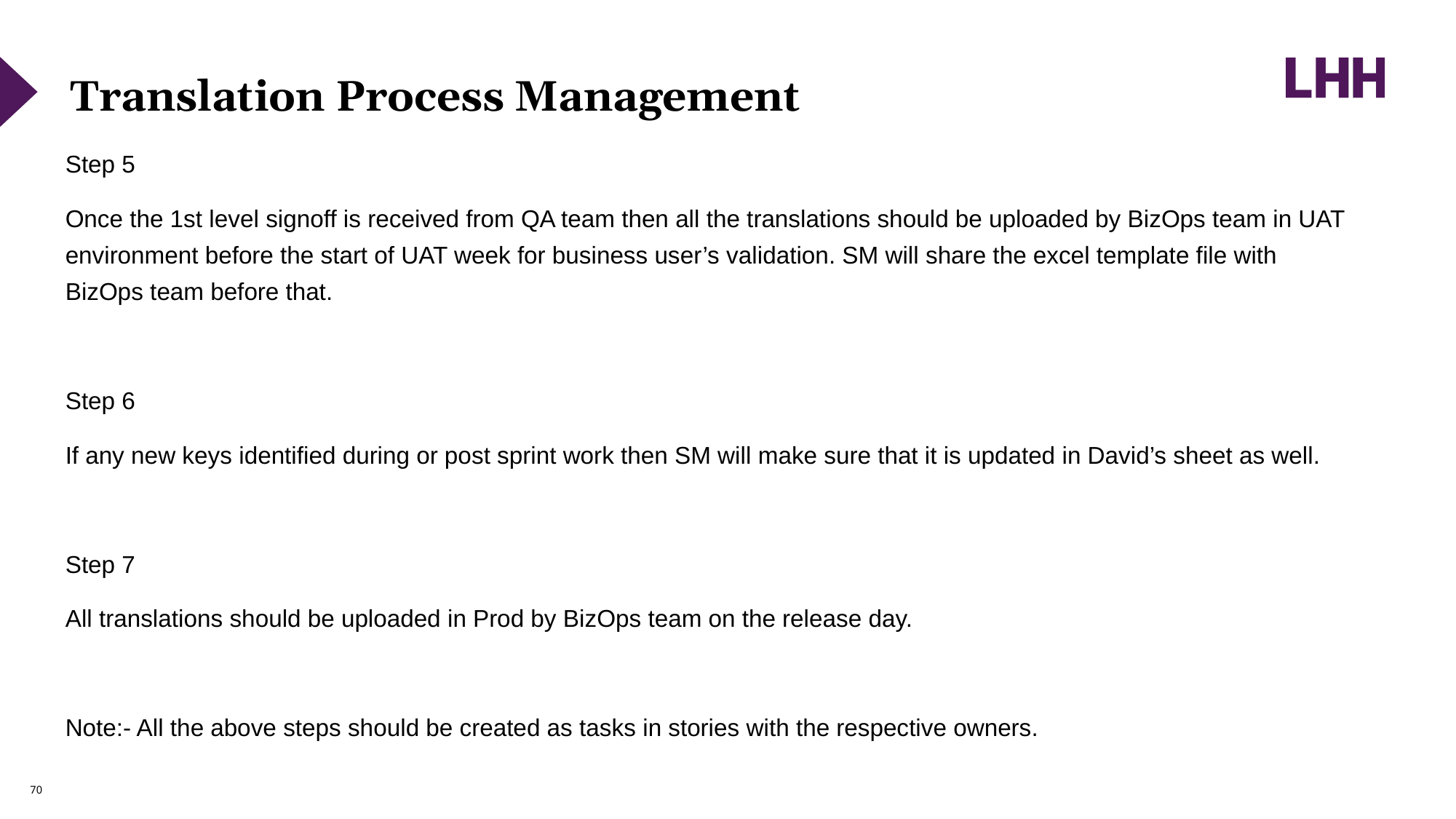

# Translation Process Management
Step 5
Once the 1st level signoff is received from QA team then all the translations should be uploaded by BizOps team in UAT environment before the start of UAT week for business user’s validation. SM will share the excel template file with BizOps team before that.

Step 6
If any new keys identified during or post sprint work then SM will make sure that it is updated in David’s sheet as well.

Step 7
All translations should be uploaded in Prod by BizOps team on the release day.

Note:- All the above steps should be created as tasks in stories with the respective owners.